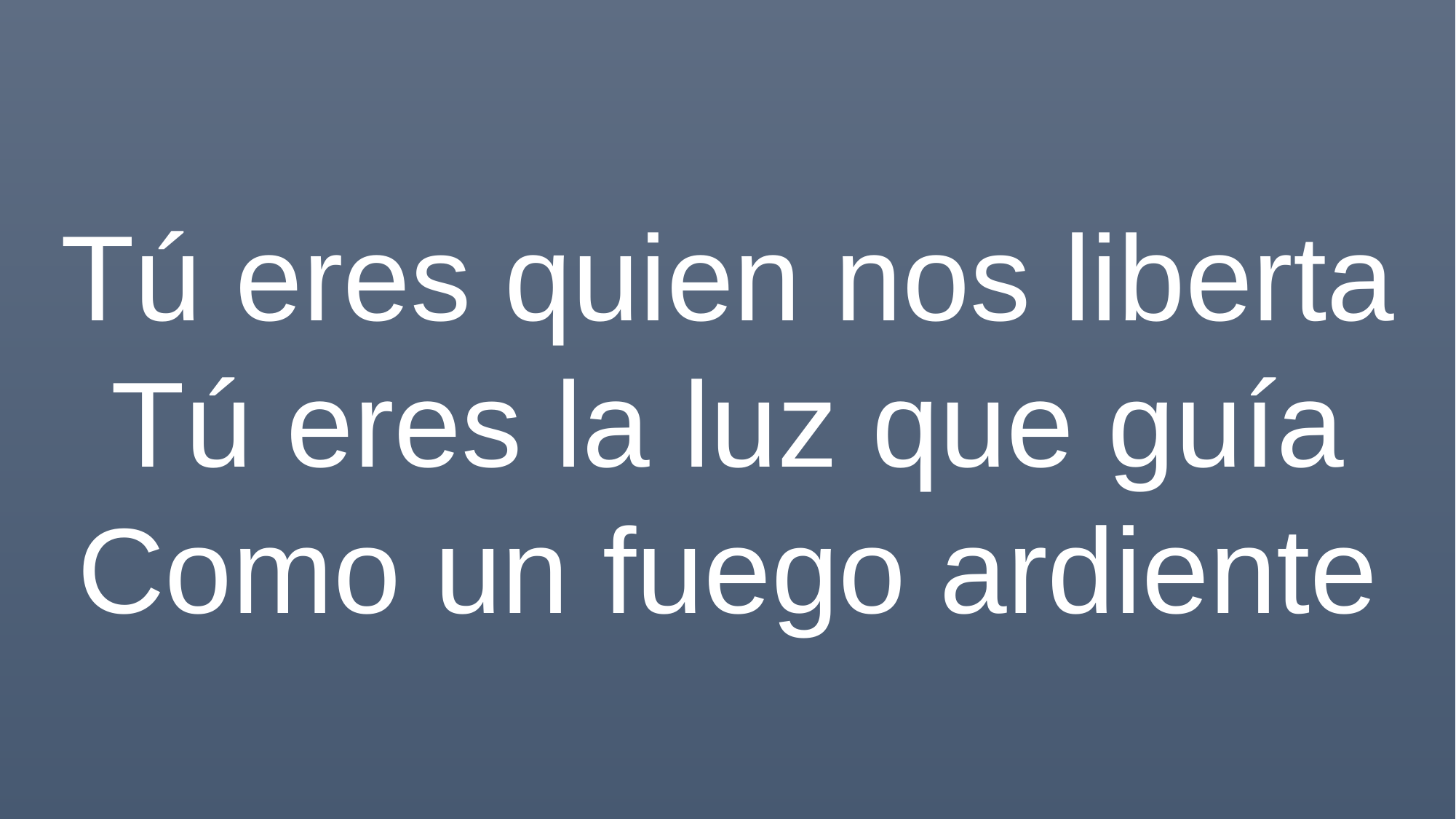

Tú eres quien nos liberta
Tú eres la luz que guía
Como un fuego ardiente